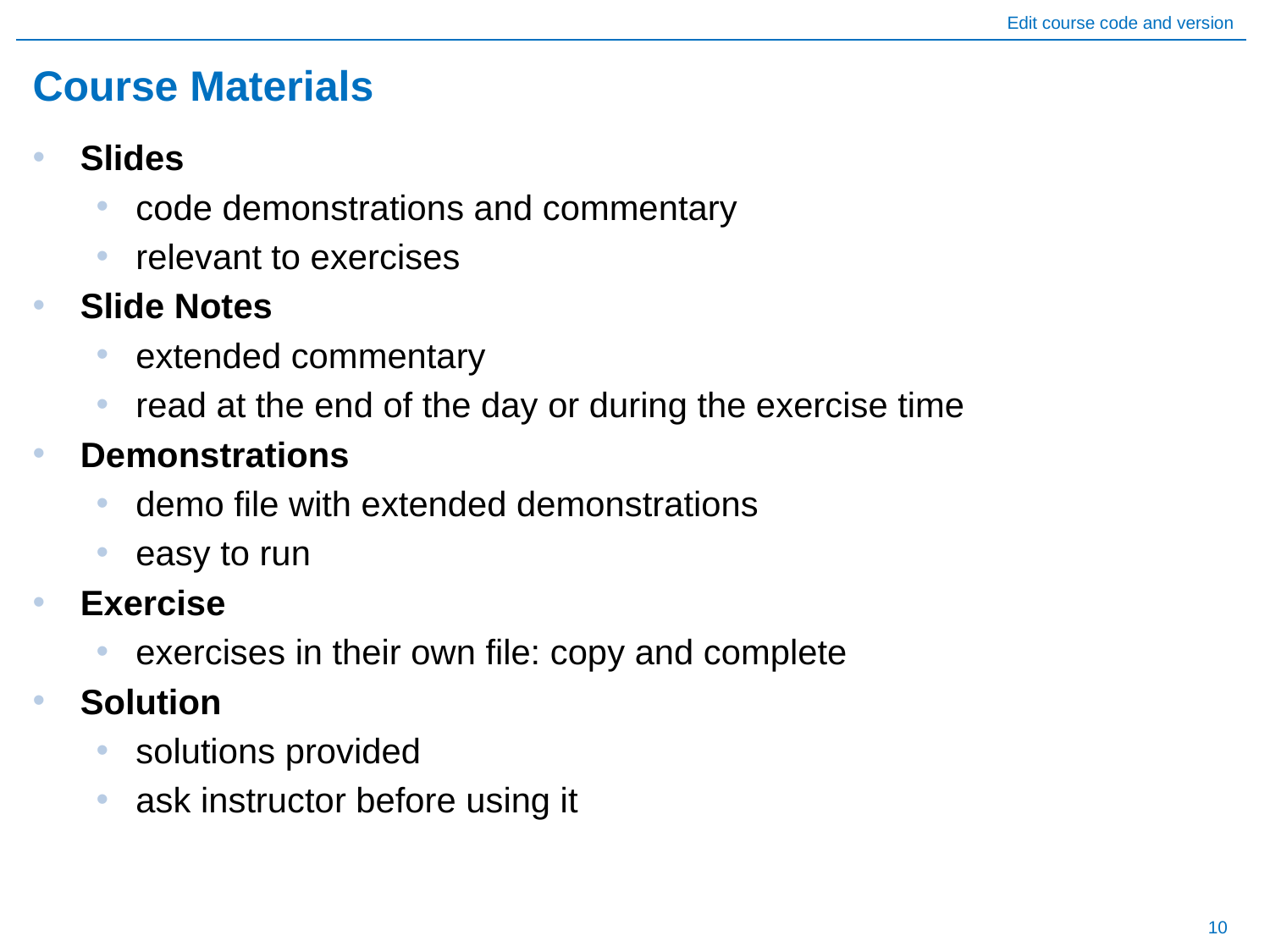

# Course Materials
Slides
code demonstrations and commentary
relevant to exercises
Slide Notes
extended commentary
read at the end of the day or during the exercise time
Demonstrations
demo file with extended demonstrations
easy to run
Exercise
exercises in their own file: copy and complete
Solution
solutions provided
ask instructor before using it